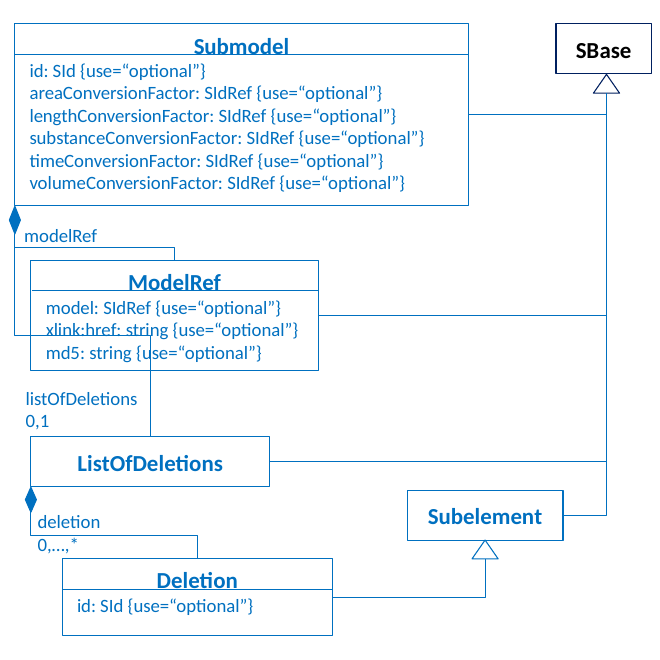

Submodel
id: SId {use=“optional”}
areaConversionFactor: SIdRef {use=“optional”}
lengthConversionFactor: SIdRef {use=“optional”}
substanceConversionFactor: SIdRef {use=“optional”}
timeConversionFactor: SIdRef {use=“optional”}
volumeConversionFactor: SIdRef {use=“optional”}

SBase

modelRef
ModelRef
model: SIdRef {use=“optional”}
xlink:href: string {use=“optional”}
md5: string {use=“optional”}
listOfDeletions
0,1
ListOfDeletions

Subelement
deletion
0,…,*

Deletion
id: SId {use=“optional”}